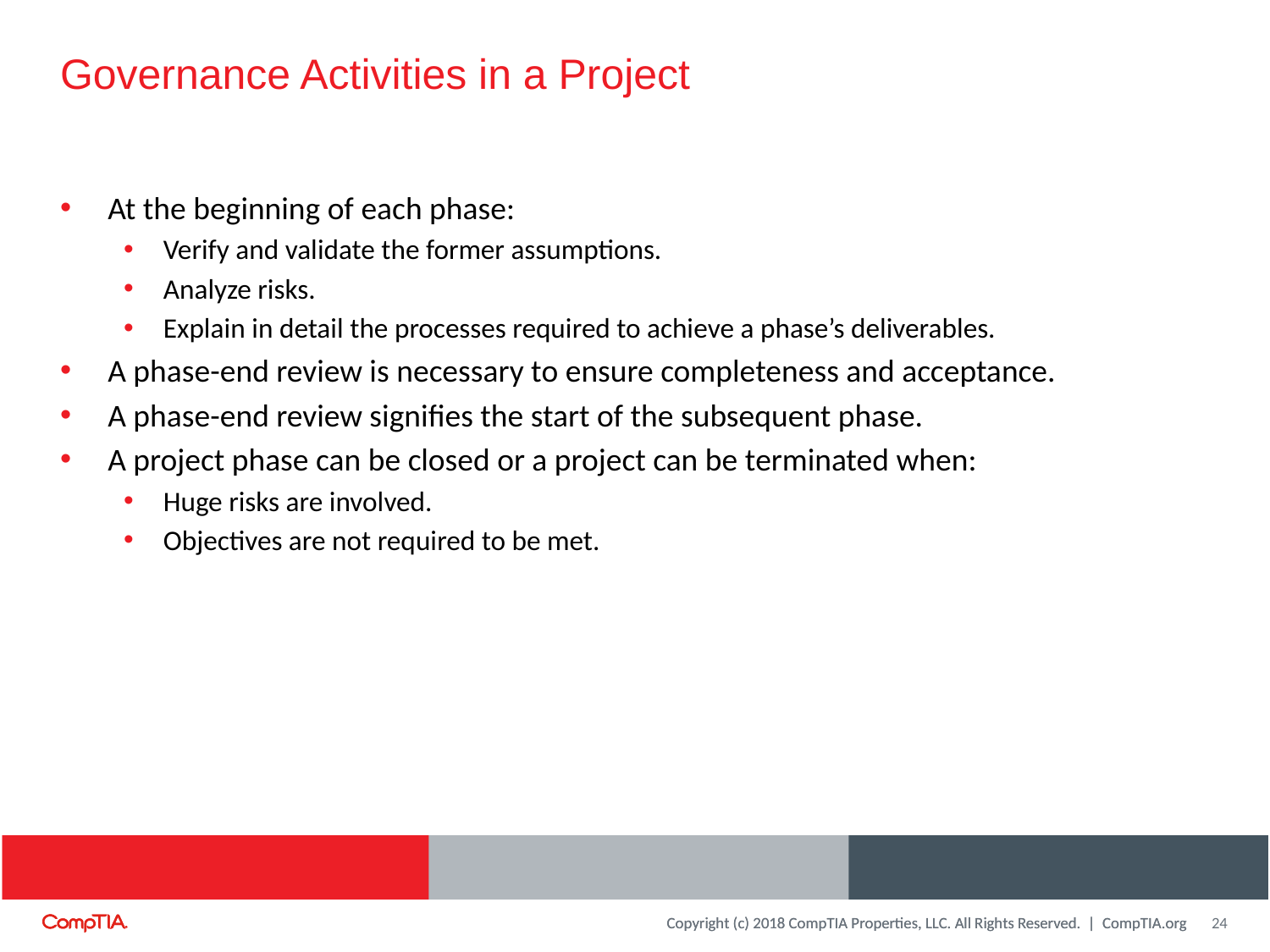

# Governance Activities in a Project
At the beginning of each phase:
Verify and validate the former assumptions.
Analyze risks.
Explain in detail the processes required to achieve a phase’s deliverables.
A phase-end review is necessary to ensure completeness and acceptance.
A phase-end review signifies the start of the subsequent phase.
A project phase can be closed or a project can be terminated when:
Huge risks are involved.
Objectives are not required to be met.
24